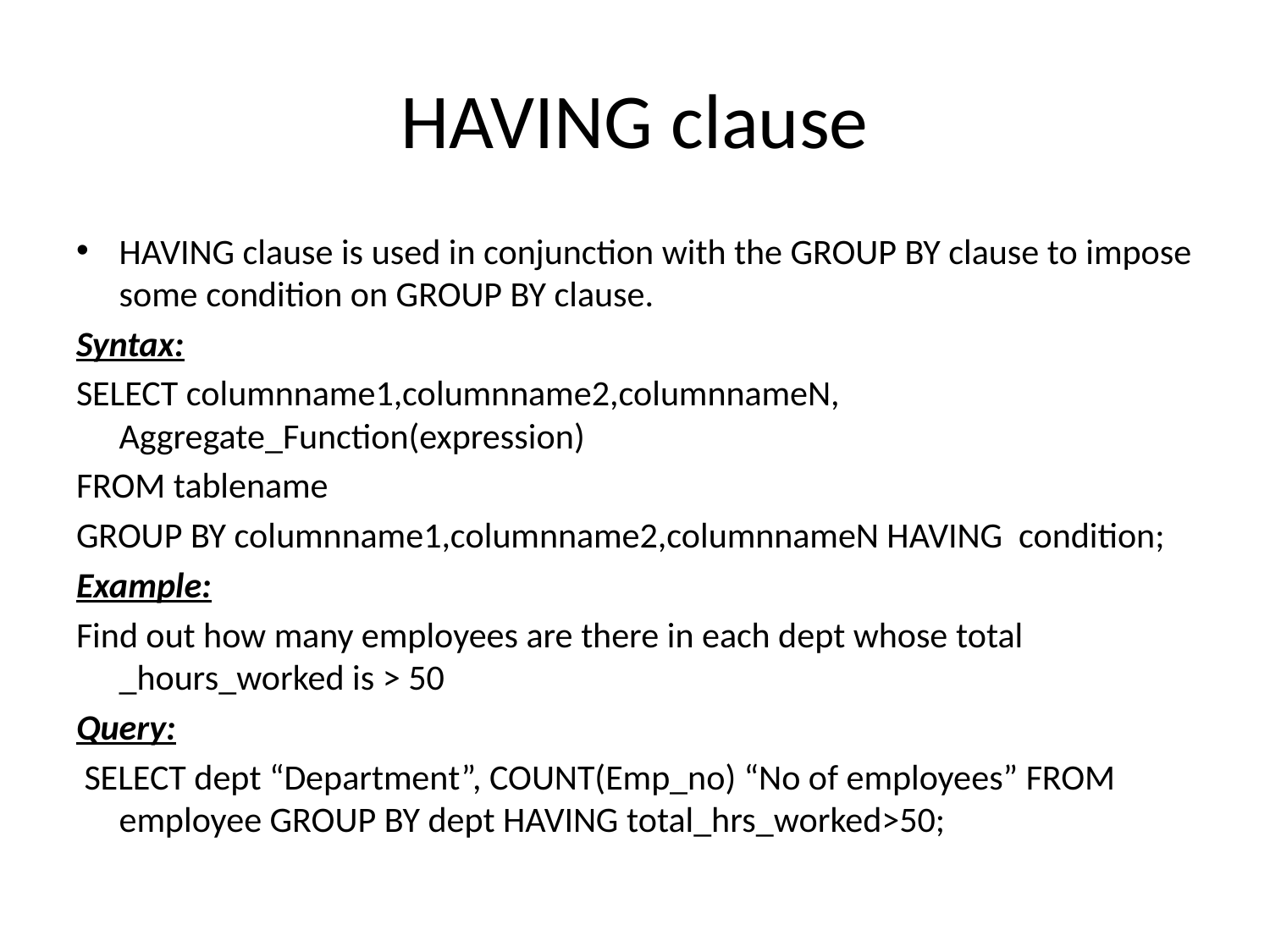

# HAVING clause
HAVING clause is used in conjunction with the GROUP BY clause to impose some condition on GROUP BY clause.
Syntax:
SELECT columnname1,columnname2,columnnameN, Aggregate_Function(expression)
FROM tablename
GROUP BY columnname1,columnname2,columnnameN HAVING  condition;
Example:
Find out how many employees are there in each dept whose total _hours_worked is > 50
Query:
 SELECT dept “Department”, COUNT(Emp_no) “No of employees” FROM employee GROUP BY dept HAVING total_hrs_worked>50;